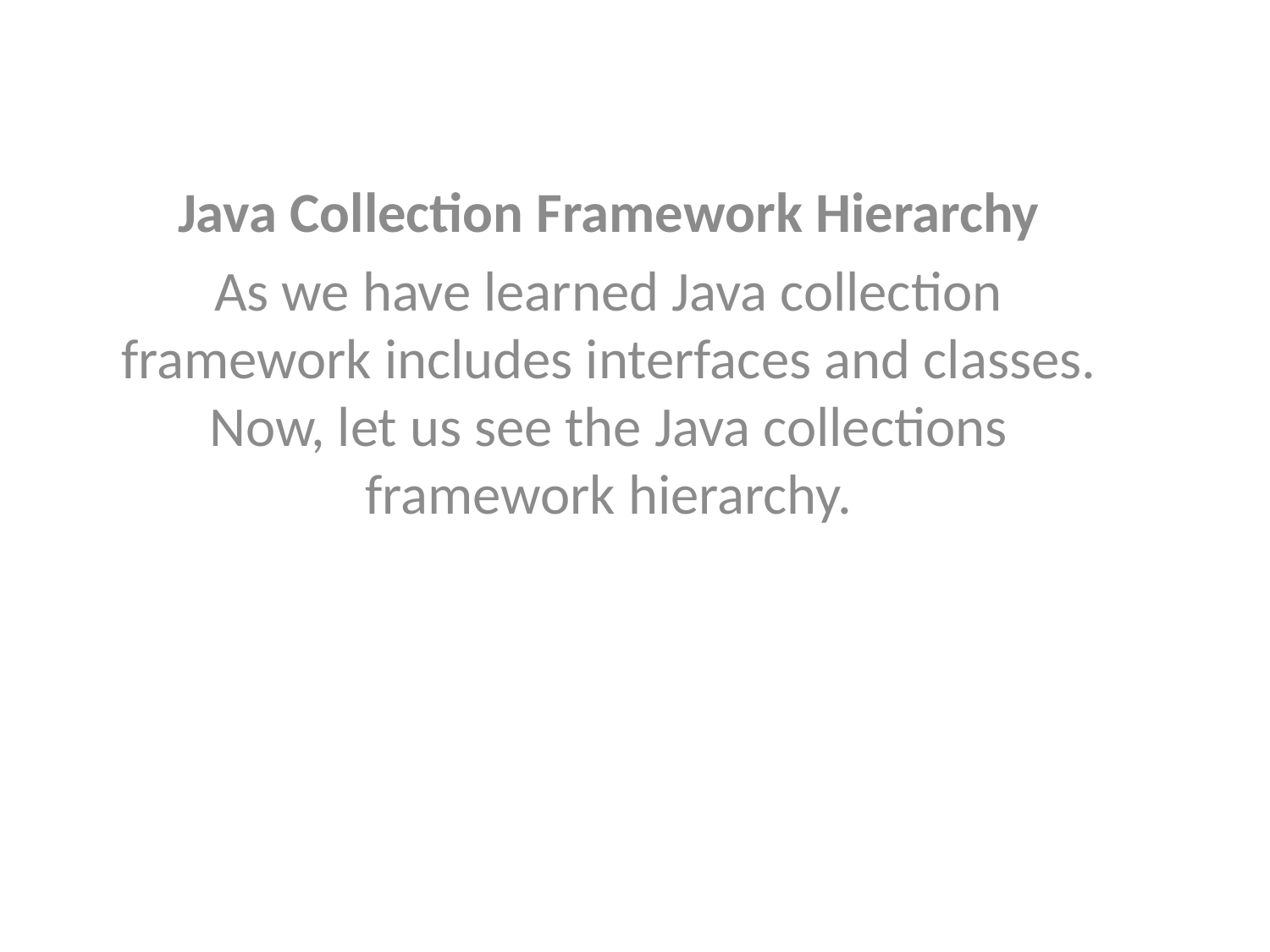

Java Collection Framework Hierarchy
As we have learned Java collection framework includes interfaces and classes. Now, let us see the Java collections framework hierarchy.